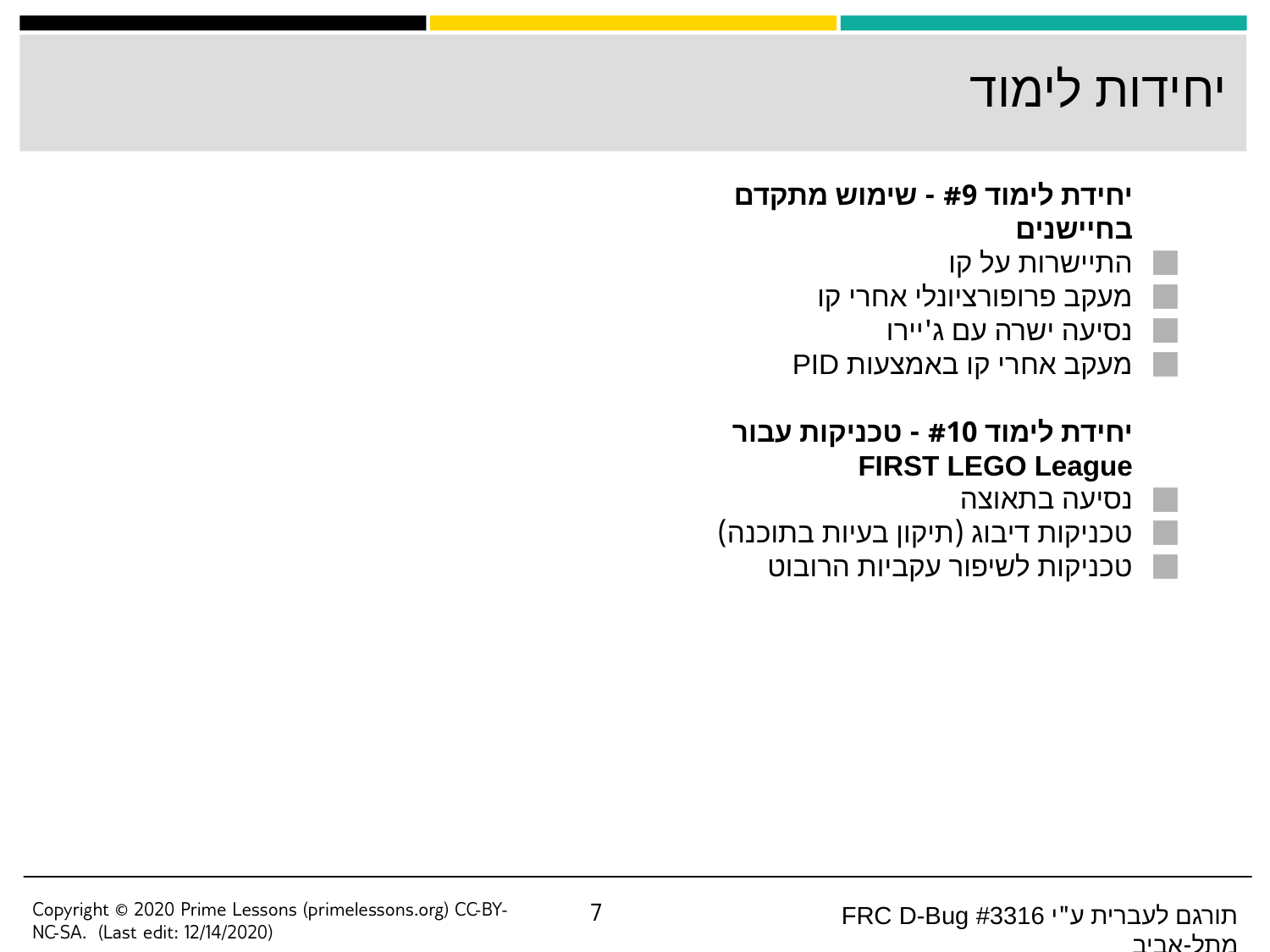

# יחידות לימוד
יחידת לימוד #9 - שימוש מתקדם בחיישנים
התיישרות על קו
מעקב פרופורציונלי אחרי קו
נסיעה ישרה עם ג'יירו
מעקב אחרי קו באמצעות PID

יחידת לימוד #10 - טכניקות עבור FIRST LEGO League
נסיעה בתאוצה
טכניקות דיבוג (תיקון בעיות בתוכנה)
טכניקות לשיפור עקביות הרובוט

Copyright © 2020 Prime Lessons (primelessons.org) CC-BY-NC-SA.  (Last edit: 12/14/2020)
7